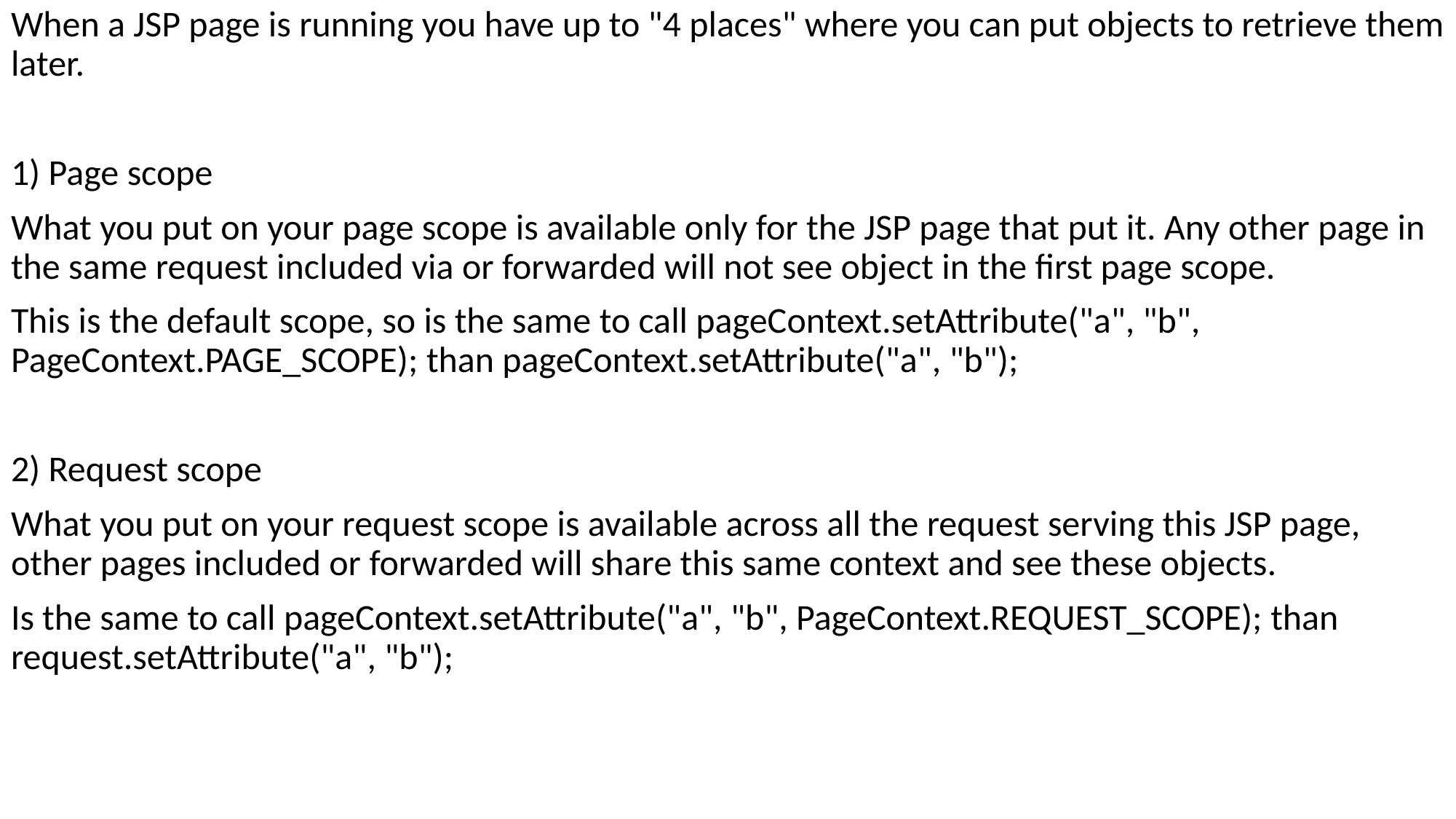

When a JSP page is running you have up to "4 places" where you can put objects to retrieve them later.

1) Page scope
What you put on your page scope is available only for the JSP page that put it. Any other page in the same request included via or forwarded will not see object in the first page scope.
This is the default scope, so is the same to call pageContext.setAttribute("a", "b", PageContext.PAGE_SCOPE); than pageContext.setAttribute("a", "b");

2) Request scope
What you put on your request scope is available across all the request serving this JSP page, other pages included or forwarded will share this same context and see these objects.
Is the same to call pageContext.setAttribute("a", "b", PageContext.REQUEST_SCOPE); than request.setAttribute("a", "b");